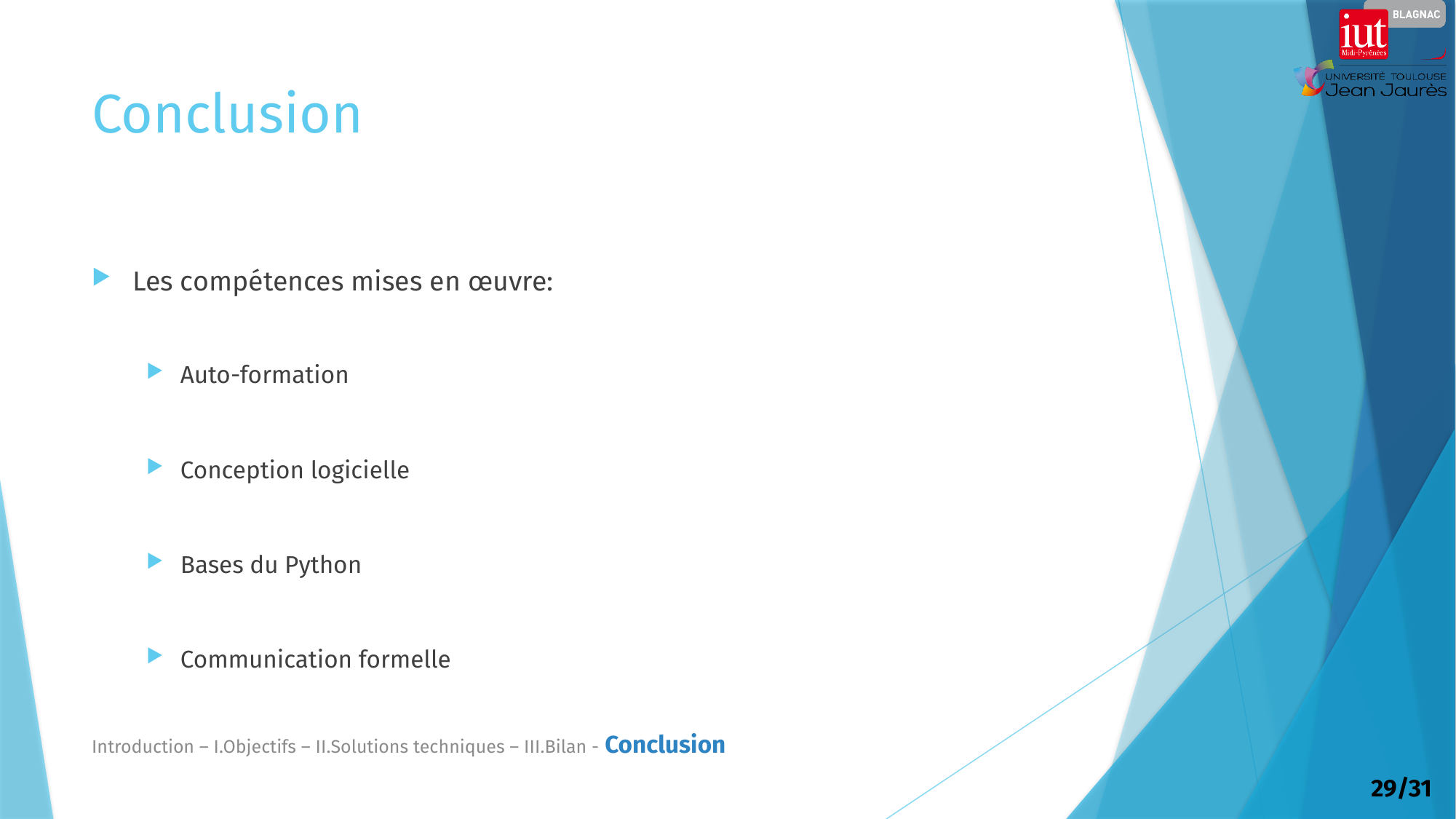

# Conclusion
Les compétences mises en œuvre:

Auto-formation

Conception logicielle

Bases du Python

Communication formelle
Introduction – I.Objectifs – II.Solutions techniques – III.Bilan - Conclusion
29/31